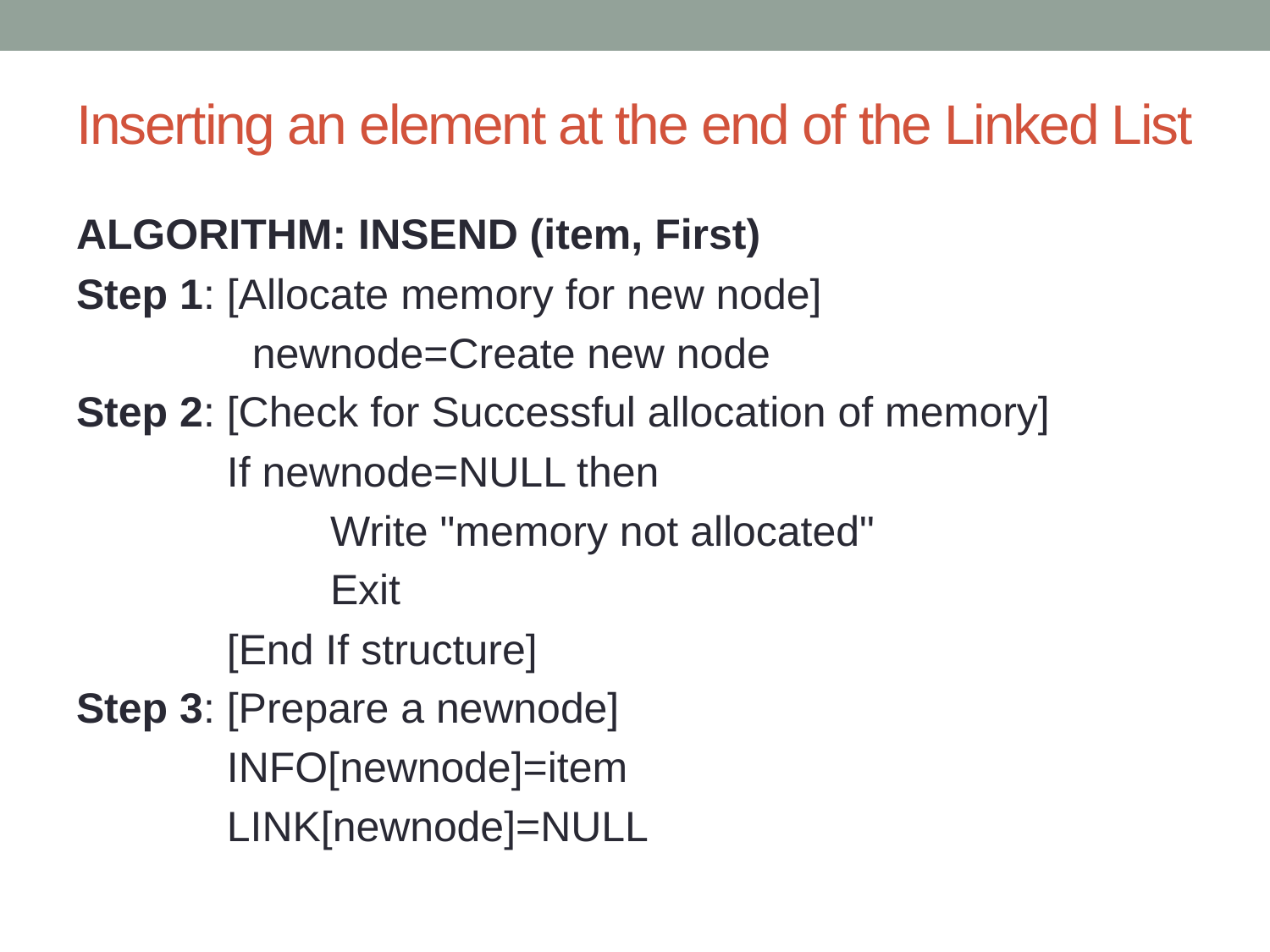

# Inserting an element at the end of the Linked List
ALGORITHM: INSEND (item, First)
Step 1: [Allocate memory for new node]
		  newnode=Create new node
Step 2: [Check for Successful allocation of memory]
	  If newnode=NULL then
		Write "memory not allocated"
		Exit
	  [End If structure]
Step 3: [Prepare a newnode]
	  INFO[newnode]=item
	  LINK[newnode]=NULL